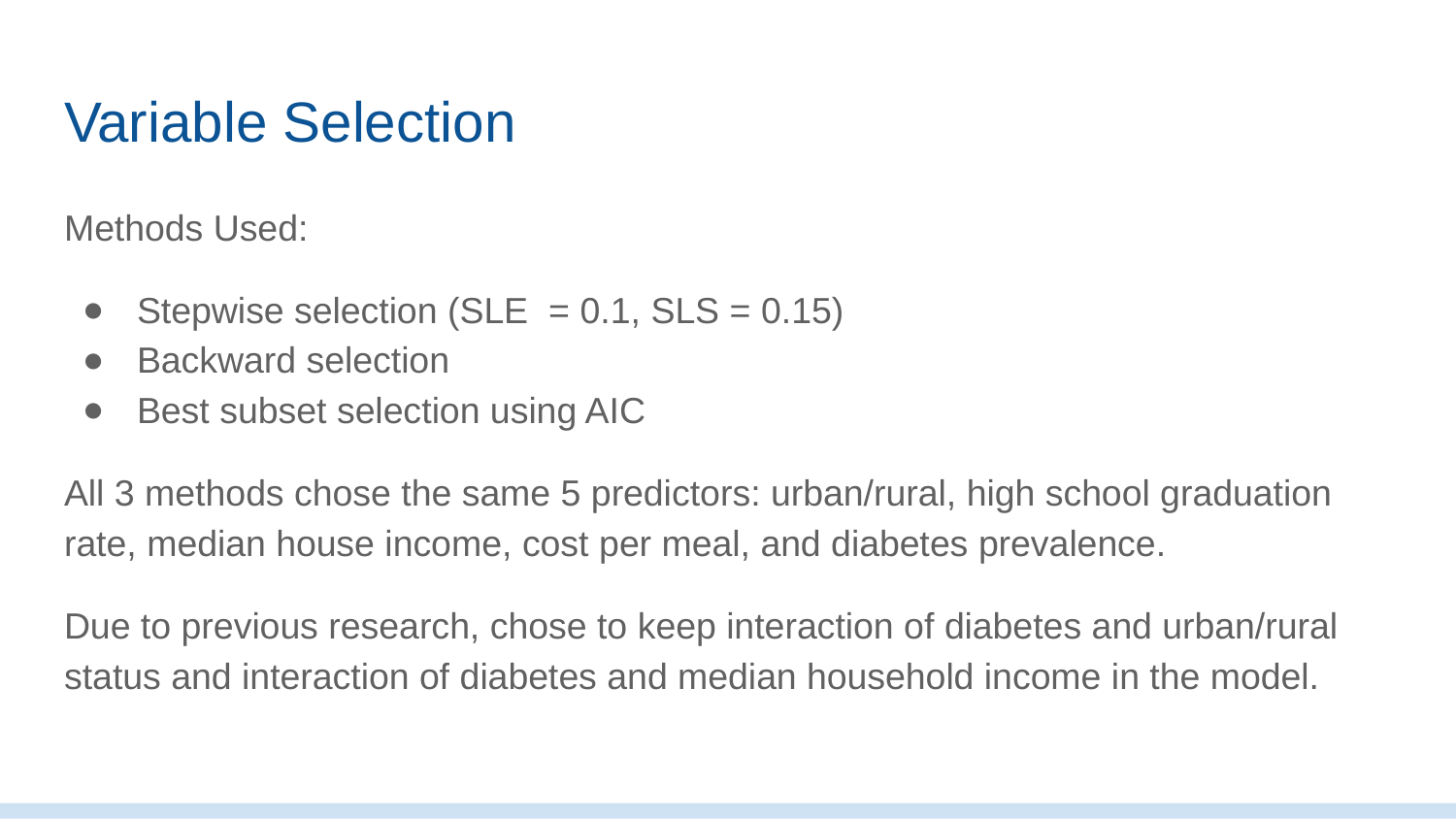

# Variable Selection
Methods Used:
Stepwise selection (SLE  = 0.1, SLS = 0.15)
Backward selection
Best subset selection using AIC
All 3 methods chose the same 5 predictors: urban/rural, high school graduation rate, median house income, cost per meal, and diabetes prevalence.
Due to previous research, chose to keep interaction of diabetes and urban/rural status and interaction of diabetes and median household income in the model.